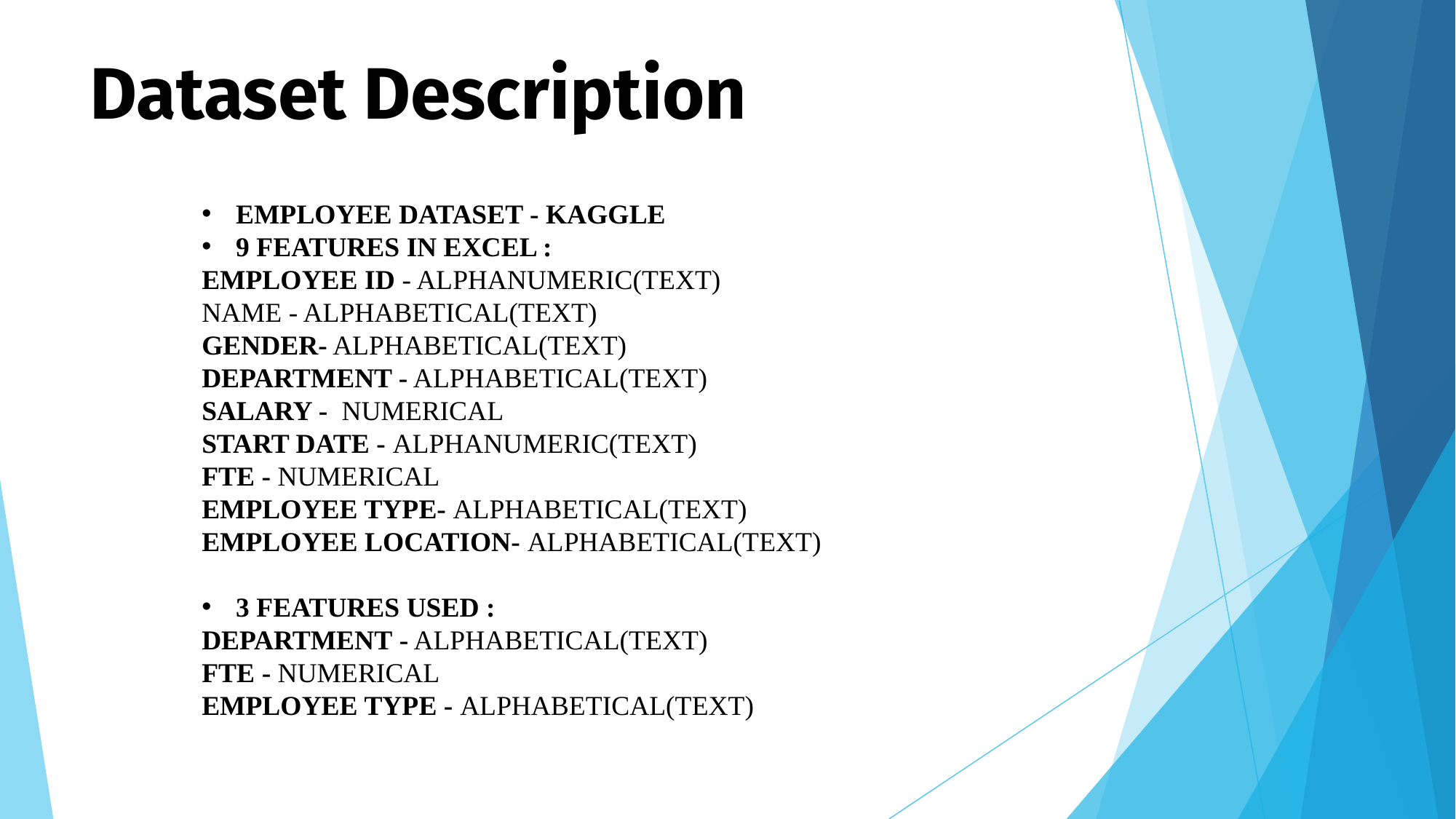

# Dataset Description
EMPLOYEE DATASET - KAGGLE
9 FEATURES IN EXCEL :
EMPLOYEE ID - ALPHANUMERIC(TEXT)
NAME - ALPHABETICAL(TEXT)
GENDER- ALPHABETICAL(TEXT)
DEPARTMENT - ALPHABETICAL(TEXT)
SALARY -  NUMERICAL
START DATE - ALPHANUMERIC(TEXT)
FTE - NUMERICAL
EMPLOYEE TYPE- ALPHABETICAL(TEXT)
EMPLOYEE LOCATION- ALPHABETICAL(TEXT)

3 FEATURES USED :
DEPARTMENT - ALPHABETICAL(TEXT)
FTE - NUMERICAL
EMPLOYEE TYPE - ALPHABETICAL(TEXT)